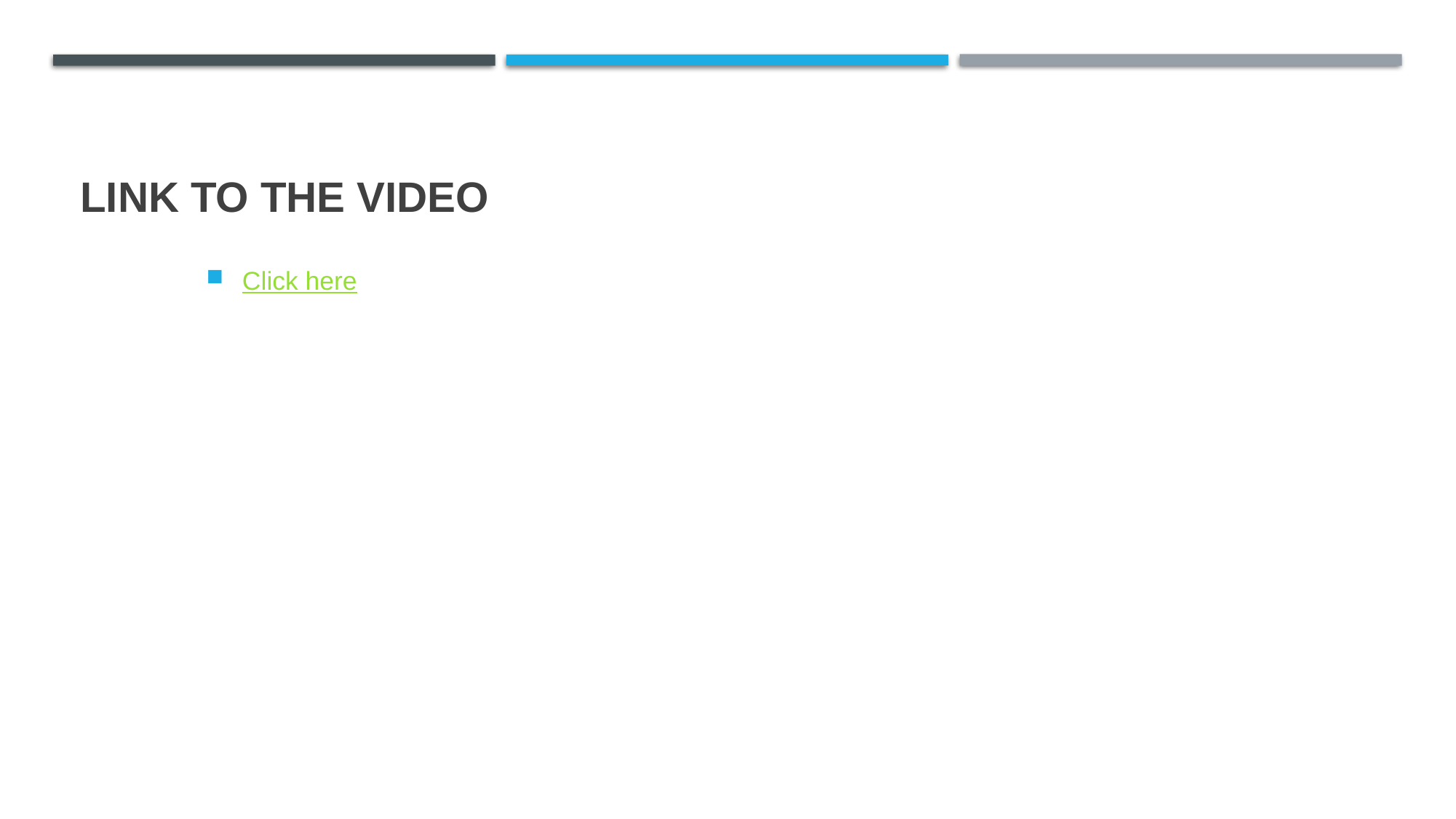

# Link to the video
Click here